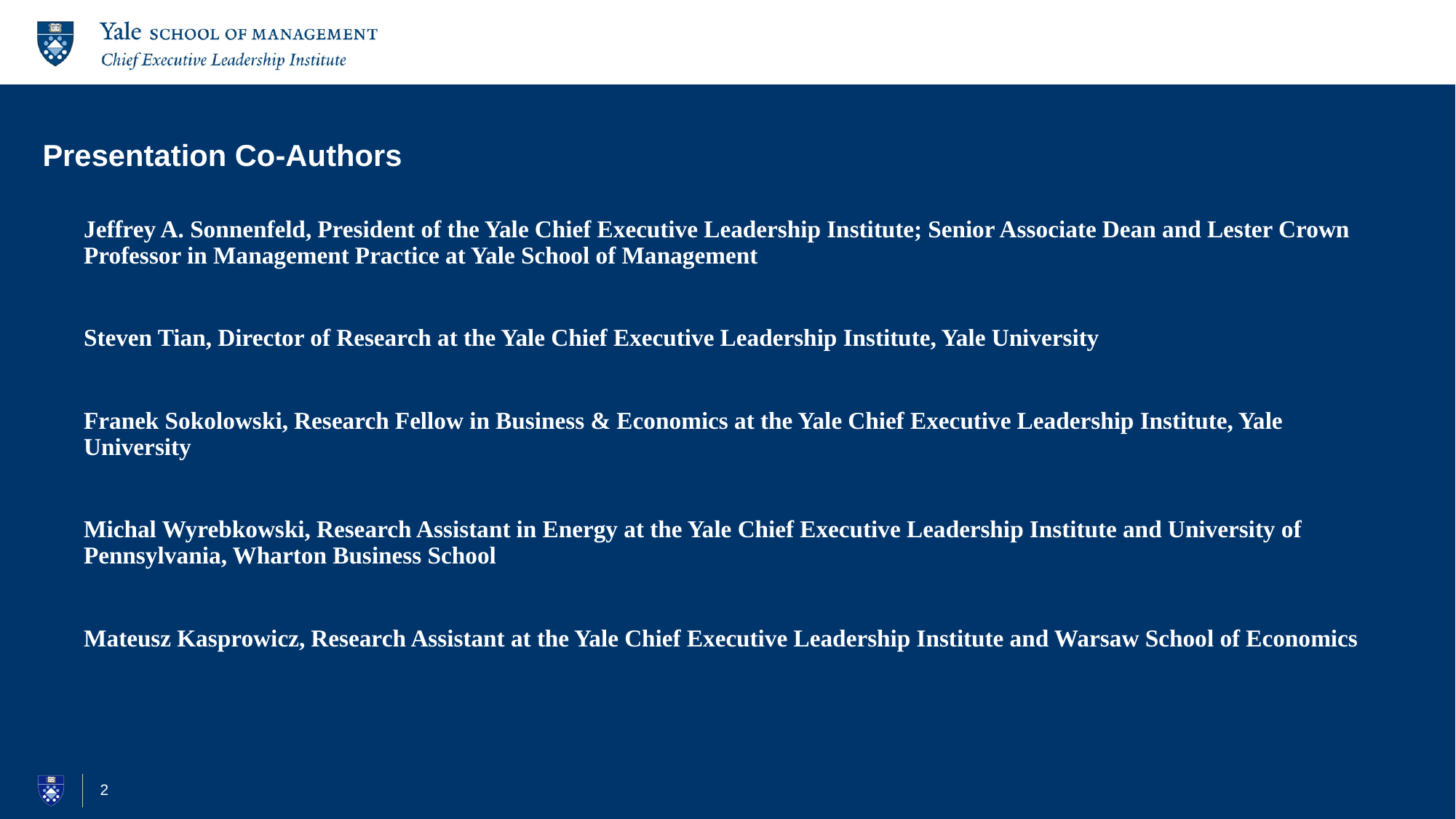

# Presentation Co-Authors
Jeffrey A. Sonnenfeld, President of the Yale Chief Executive Leadership Institute; Senior Associate Dean and Lester Crown Professor in Management Practice at Yale School of Management

Steven Tian, Director of Research at the Yale Chief Executive Leadership Institute, Yale University

Franek Sokolowski, Research Fellow in Business & Economics at the Yale Chief Executive Leadership Institute, Yale University

Michal Wyrebkowski, Research Assistant in Energy at the Yale Chief Executive Leadership Institute and University of Pennsylvania, Wharton Business School

Mateusz Kasprowicz, Research Assistant at the Yale Chief Executive Leadership Institute and Warsaw School of Economics
2